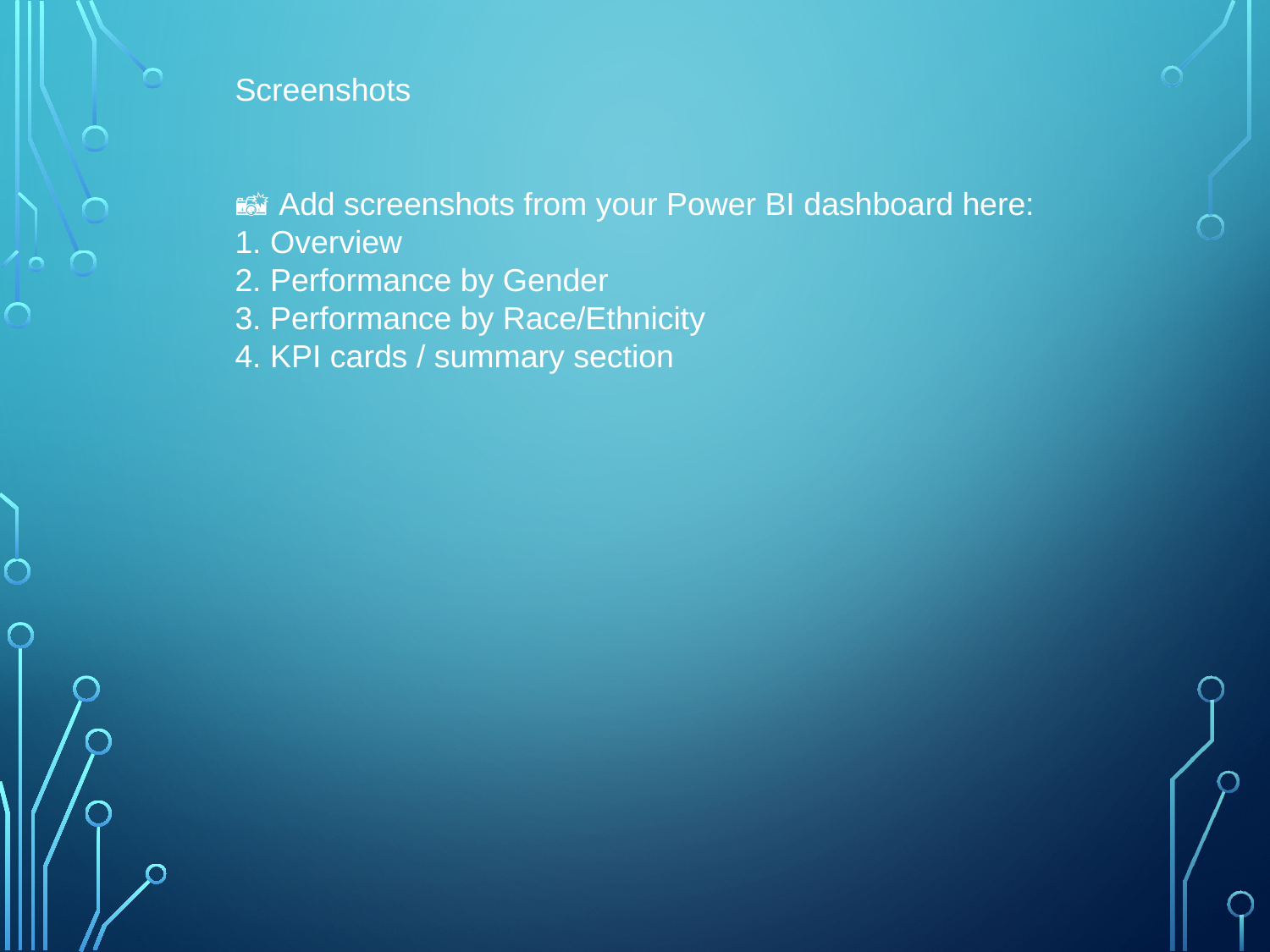

Screenshots

📸 Add screenshots from your Power BI dashboard here:
1. Overview
2. Performance by Gender
3. Performance by Race/Ethnicity
4. KPI cards / summary section